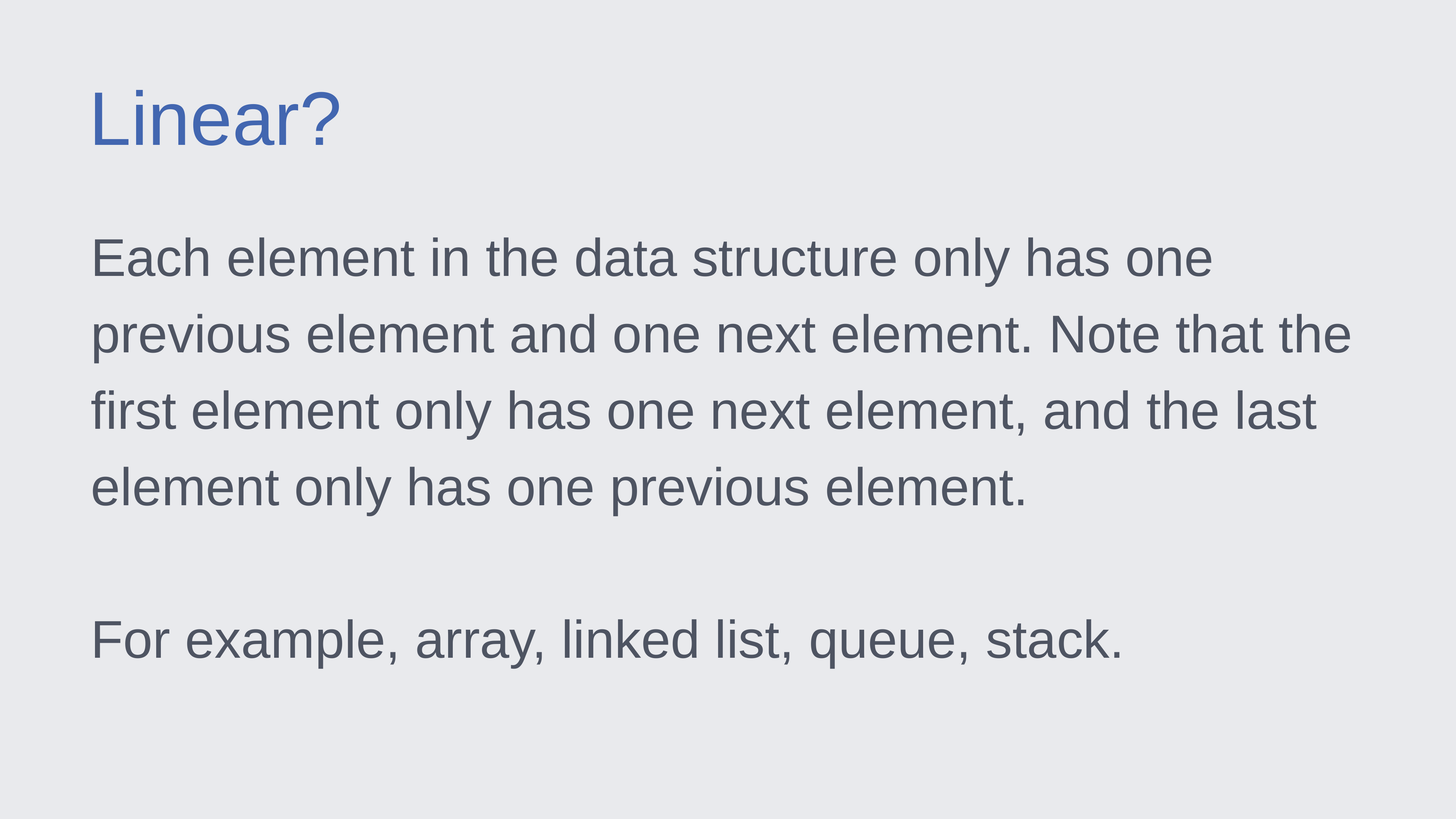

Linear?
Each element in the data structure only has one previous element and one next element. Note that the first element only has one next element, and the last element only has one previous element.

For example, array, linked list, queue, stack.